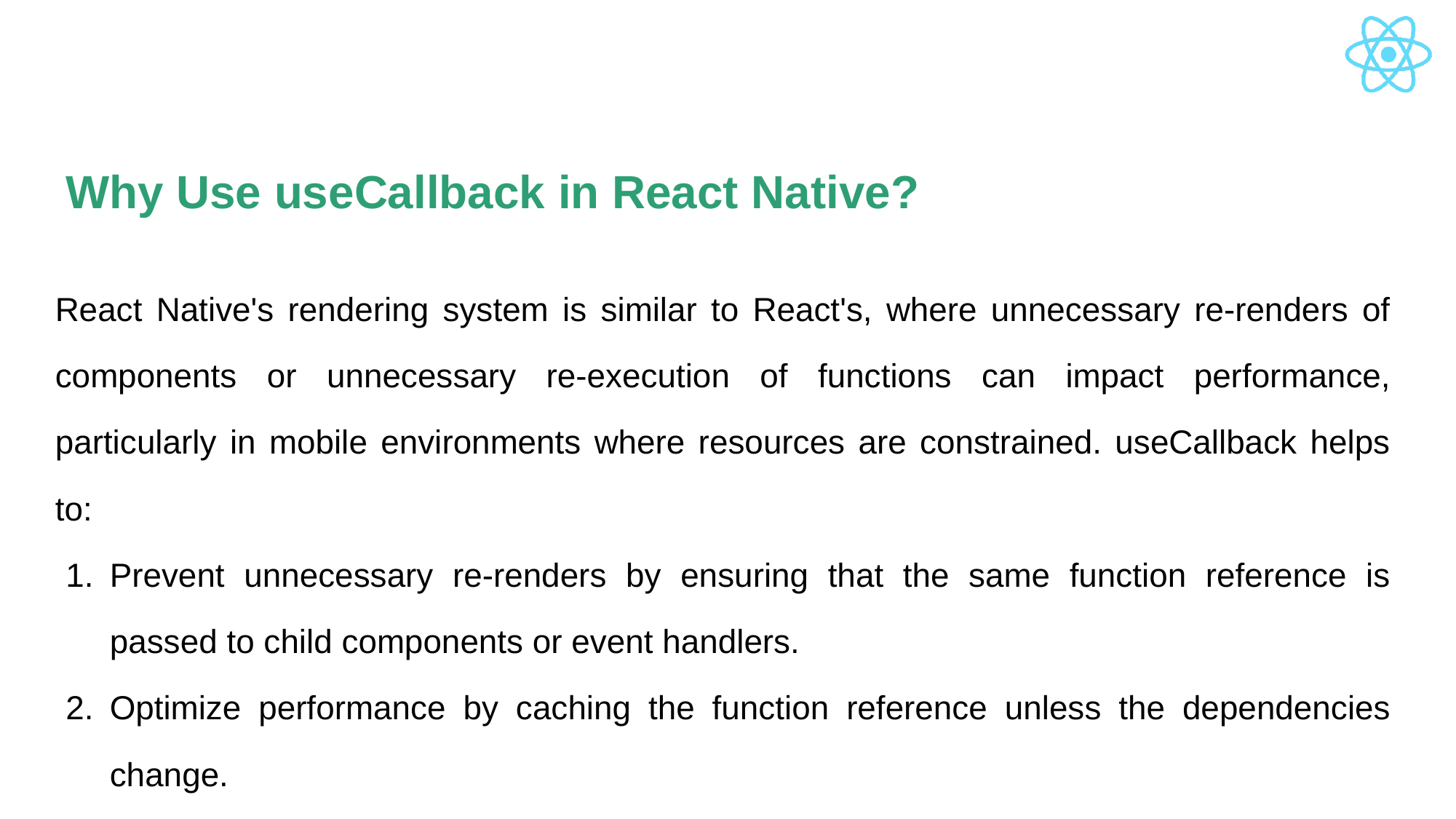

# Why Use useCallback in React Native?
React Native's rendering system is similar to React's, where unnecessary re-renders of components or unnecessary re-execution of functions can impact performance, particularly in mobile environments where resources are constrained. useCallback helps to:
Prevent unnecessary re-renders by ensuring that the same function reference is passed to child components or event handlers.
Optimize performance by caching the function reference unless the dependencies change.